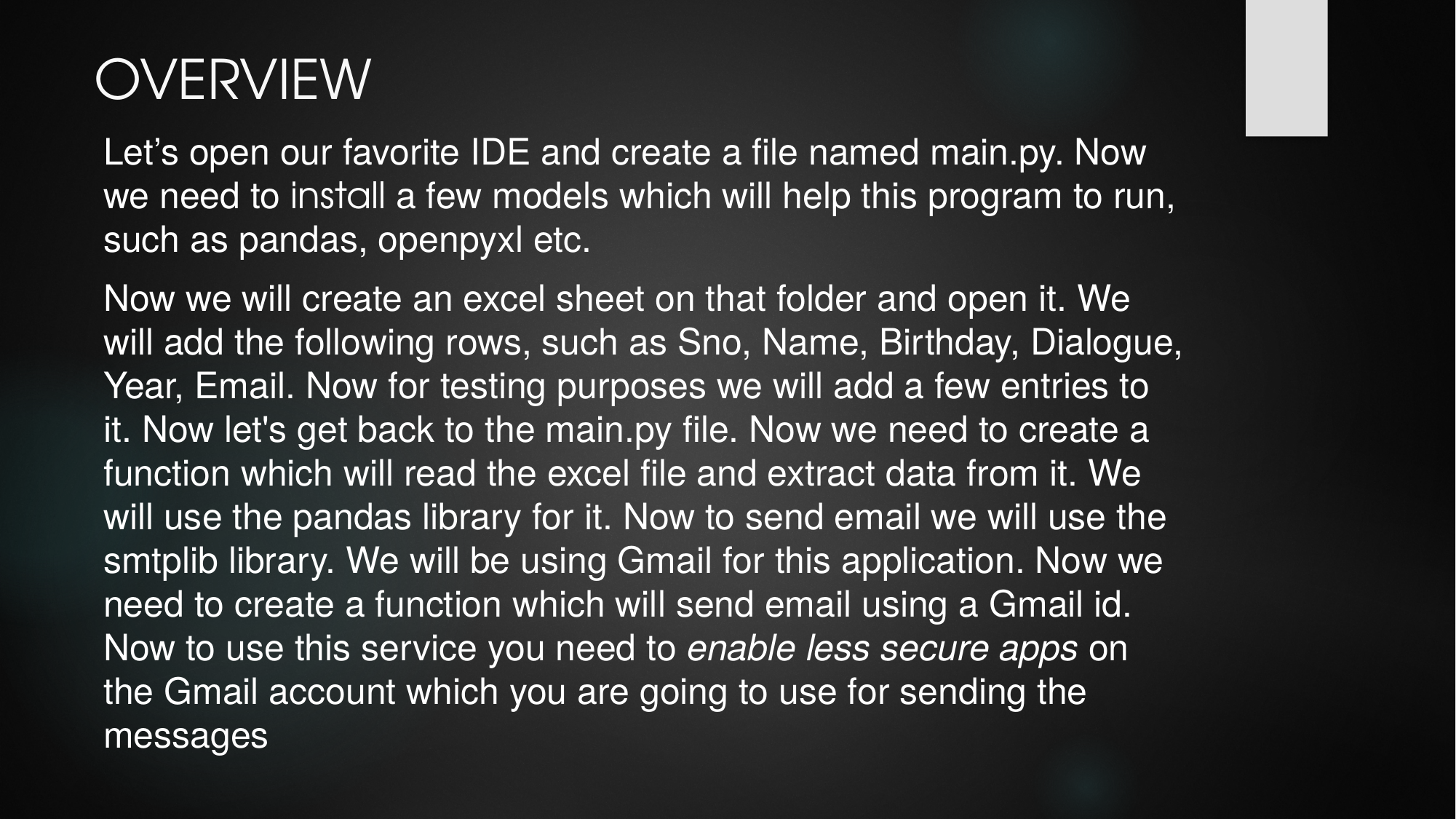

# OVERVIEW
Let’s open our favorite IDE and create a file named main.py. Now we need to install a few models which will help this program to run, such as pandas, openpyxl etc.
Now we will create an excel sheet on that folder and open it. We will add the following rows, such as Sno, Name, Birthday, Dialogue, Year, Email. Now for testing purposes we will add a few entries to it. Now let's get back to the main.py file. Now we need to create a function which will read the excel file and extract data from it. We will use the pandas library for it. Now to send email we will use the smtplib library. We will be using Gmail for this application. Now we need to create a function which will send email using a Gmail id. Now to use this service you need to enable less secure apps on the Gmail account which you are going to use for sending the messages